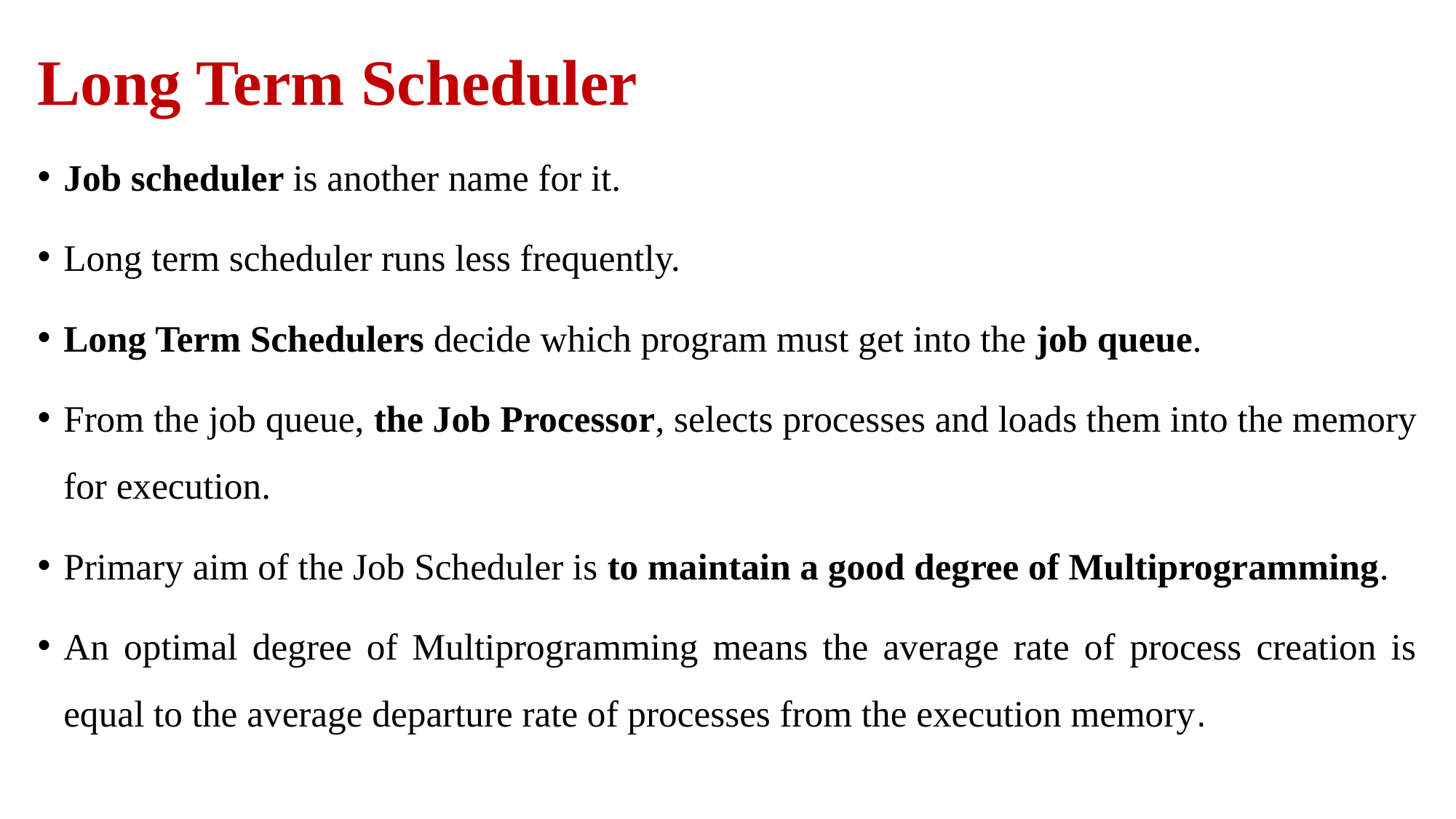

# Long Term Scheduler
Job scheduler is another name for it.
Long term scheduler runs less frequently.
Long Term Schedulers decide which program must get into the job queue.
From the job queue, the Job Processor, selects processes and loads them into the memory for execution.
Primary aim of the Job Scheduler is to maintain a good degree of Multiprogramming.
An optimal degree of Multiprogramming means the average rate of process creation is equal to the average departure rate of processes from the execution memory.